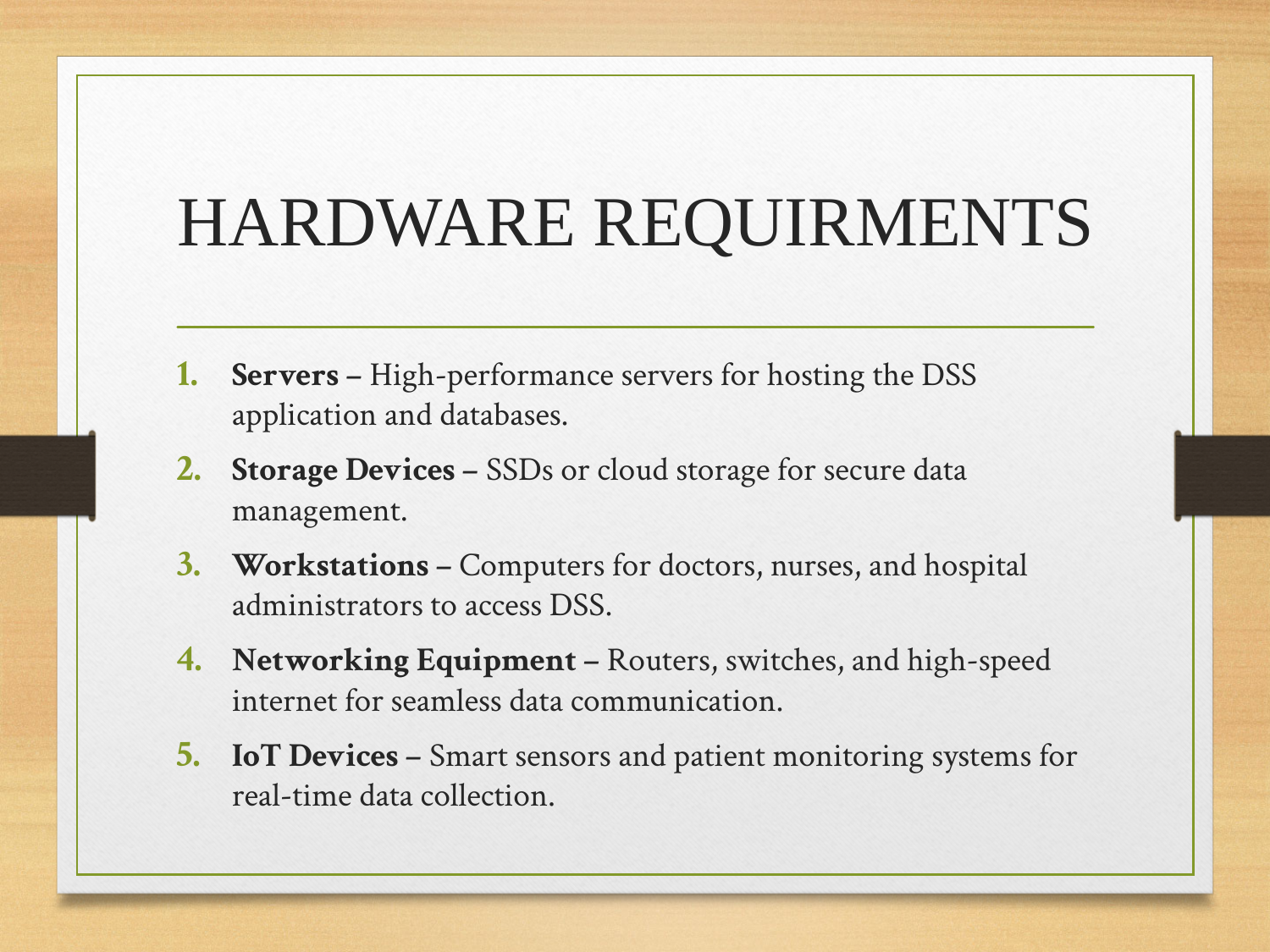

# HARDWARE REQUIRMENTS
Servers – High-performance servers for hosting the DSS application and databases.
Storage Devices – SSDs or cloud storage for secure data management.
Workstations – Computers for doctors, nurses, and hospital administrators to access DSS.
Networking Equipment – Routers, switches, and high-speed internet for seamless data communication.
IoT Devices – Smart sensors and patient monitoring systems for real-time data collection.